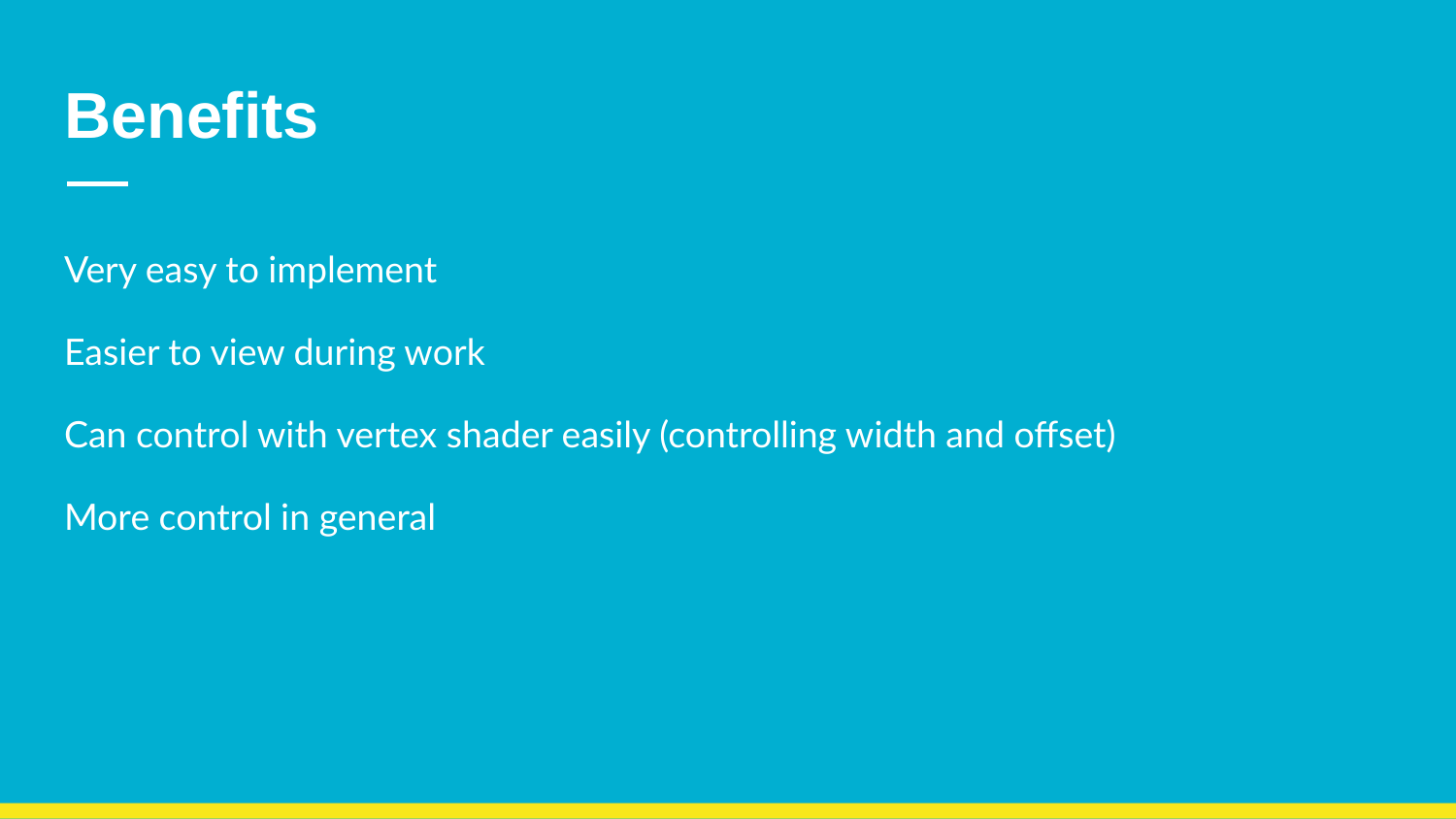

# Benefits
Very easy to implement
Easier to view during work
Can control with vertex shader easily (controlling width and offset)
More control in general